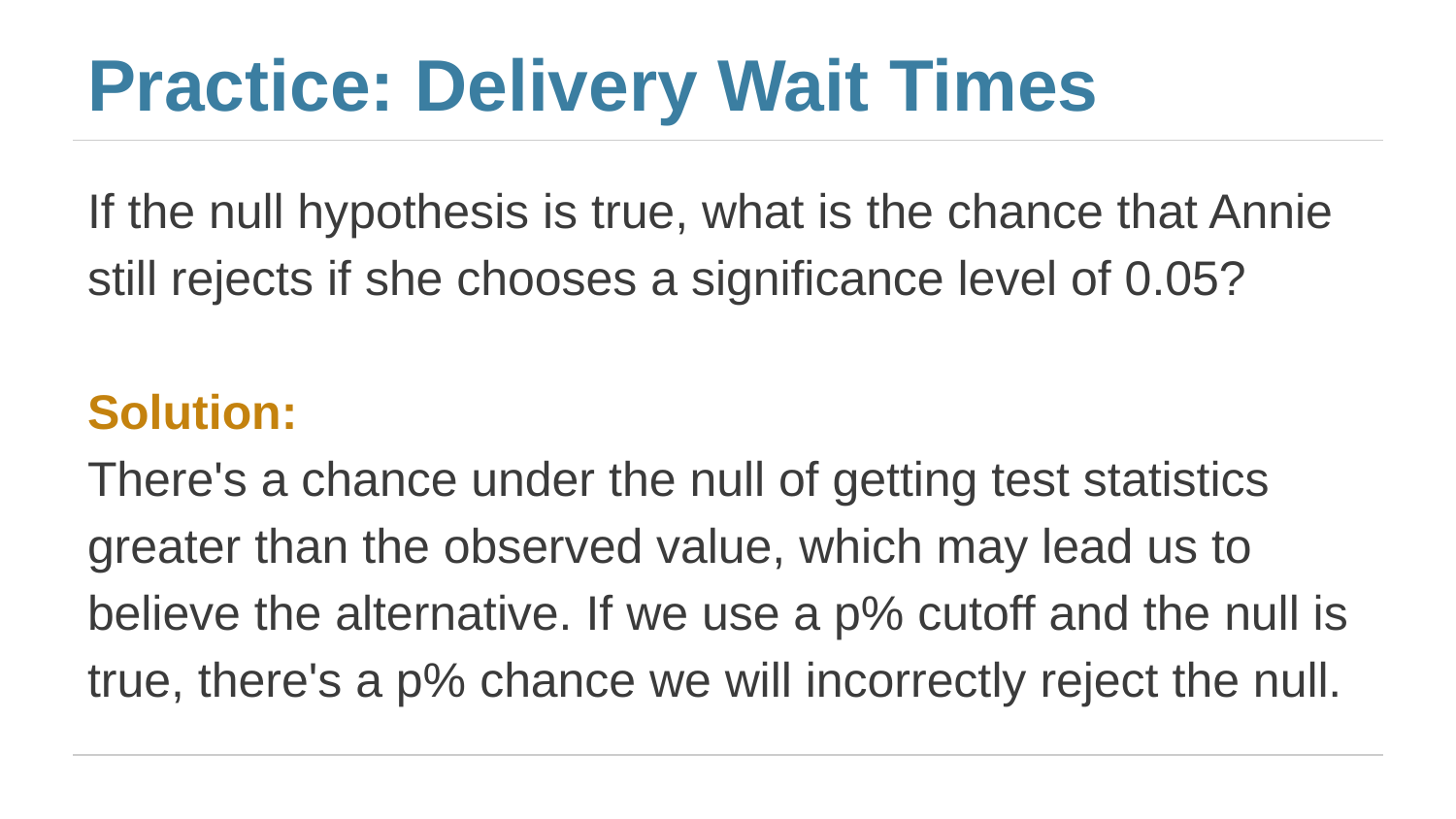

# Practice: Delivery Wait Times
If the null hypothesis is true, what is the chance that Annie still rejects if she chooses a significance level of 0.05?

Solution:
There's a chance under the null of getting test statistics greater than the observed value, which may lead us to believe the alternative. If we use a p% cutoff and the null is true, there's a p% chance we will incorrectly reject the null.